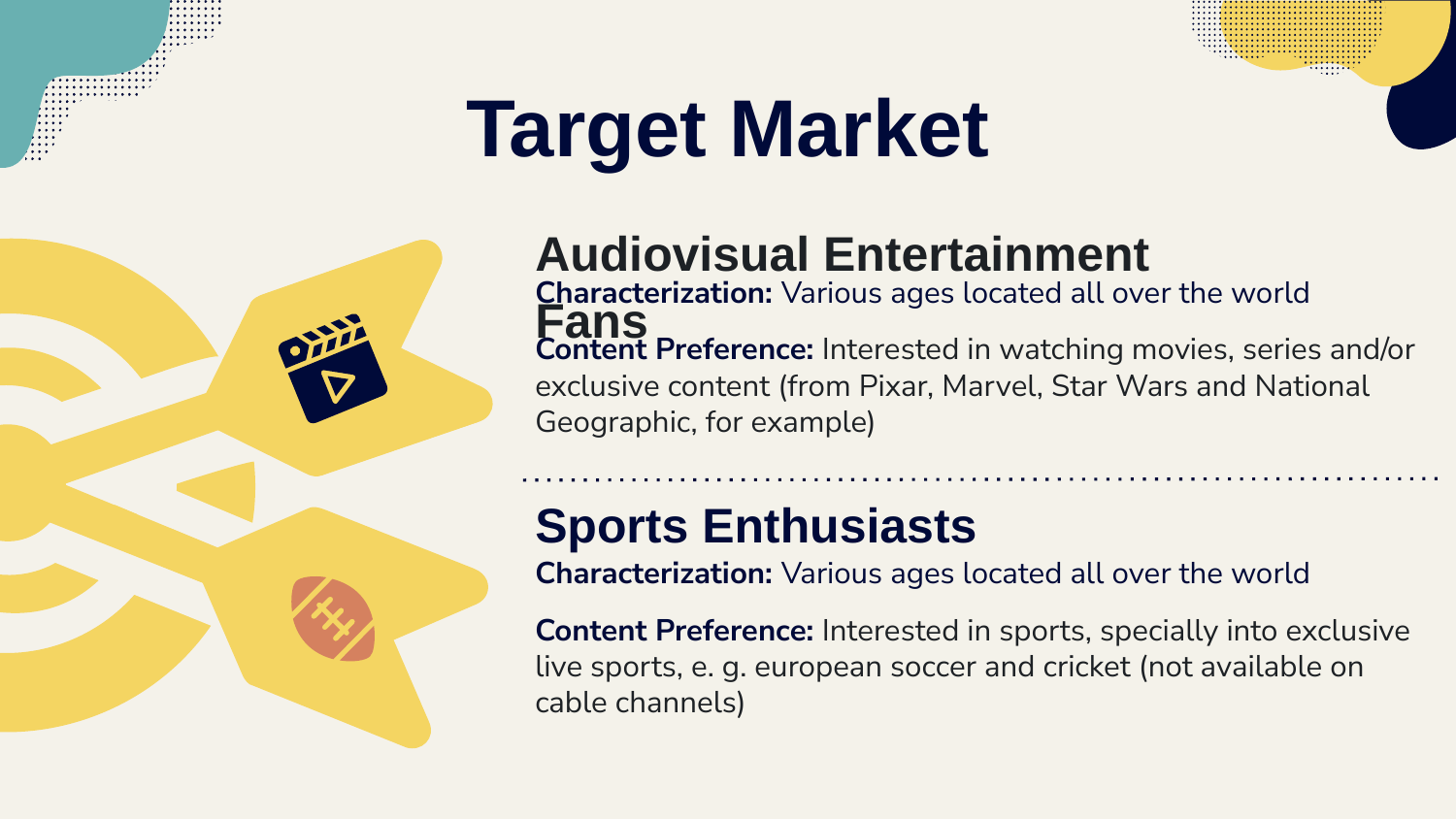

# Target Market

Audiovisual Entertainment Fans
Characterization: Various ages located all over the world
Content Preference: Interested in watching movies, series and/or exclusive content (from Pixar, Marvel, Star Wars and National Geographic, for example)

Sports Enthusiasts

Characterization: Various ages located all over the world
Content Preference: Interested in sports, specially into exclusive live sports, e. g. european soccer and cricket (not available on cable channels)